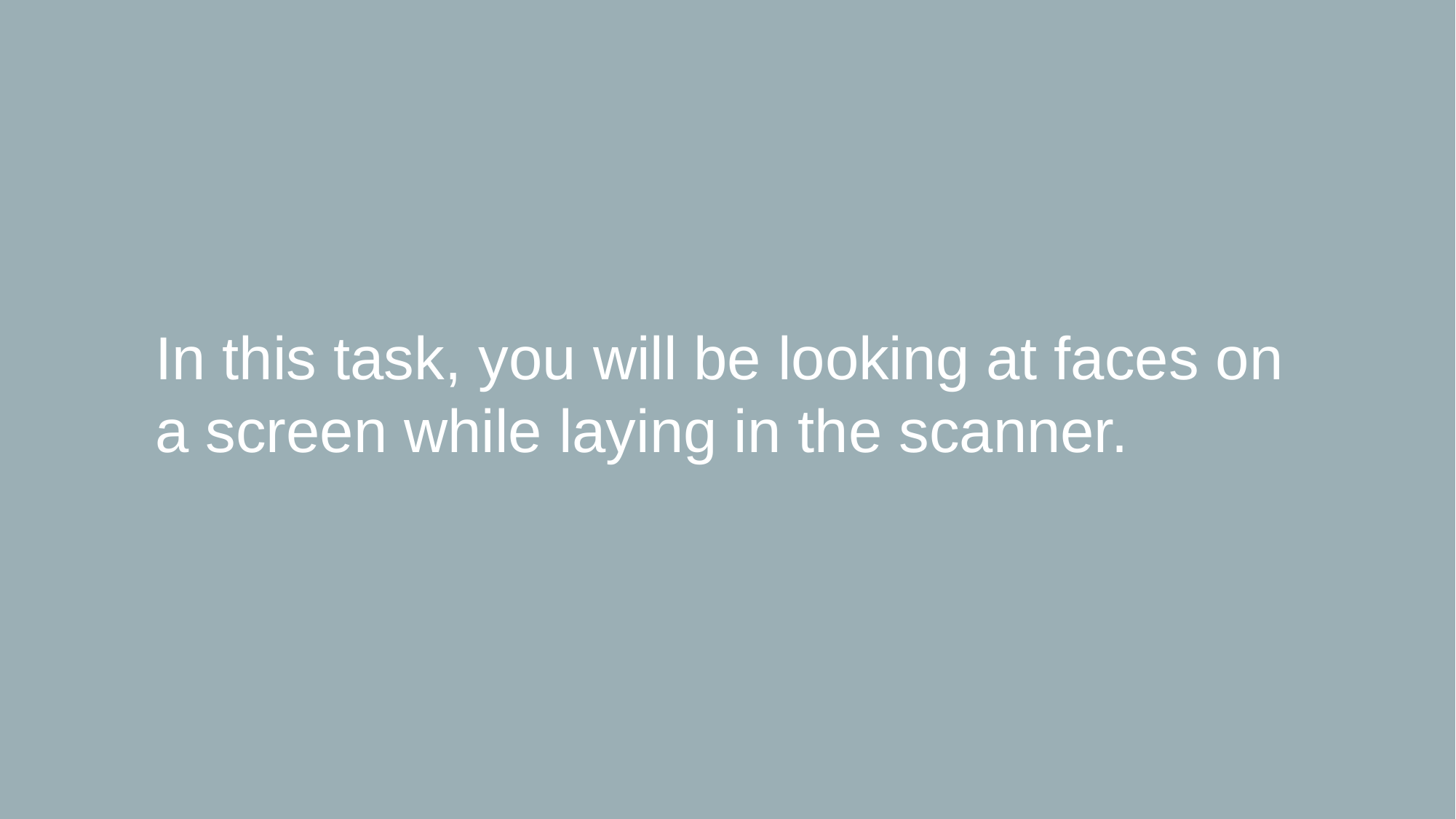

In this task, you will be looking at faces on a screen while laying in the scanner.